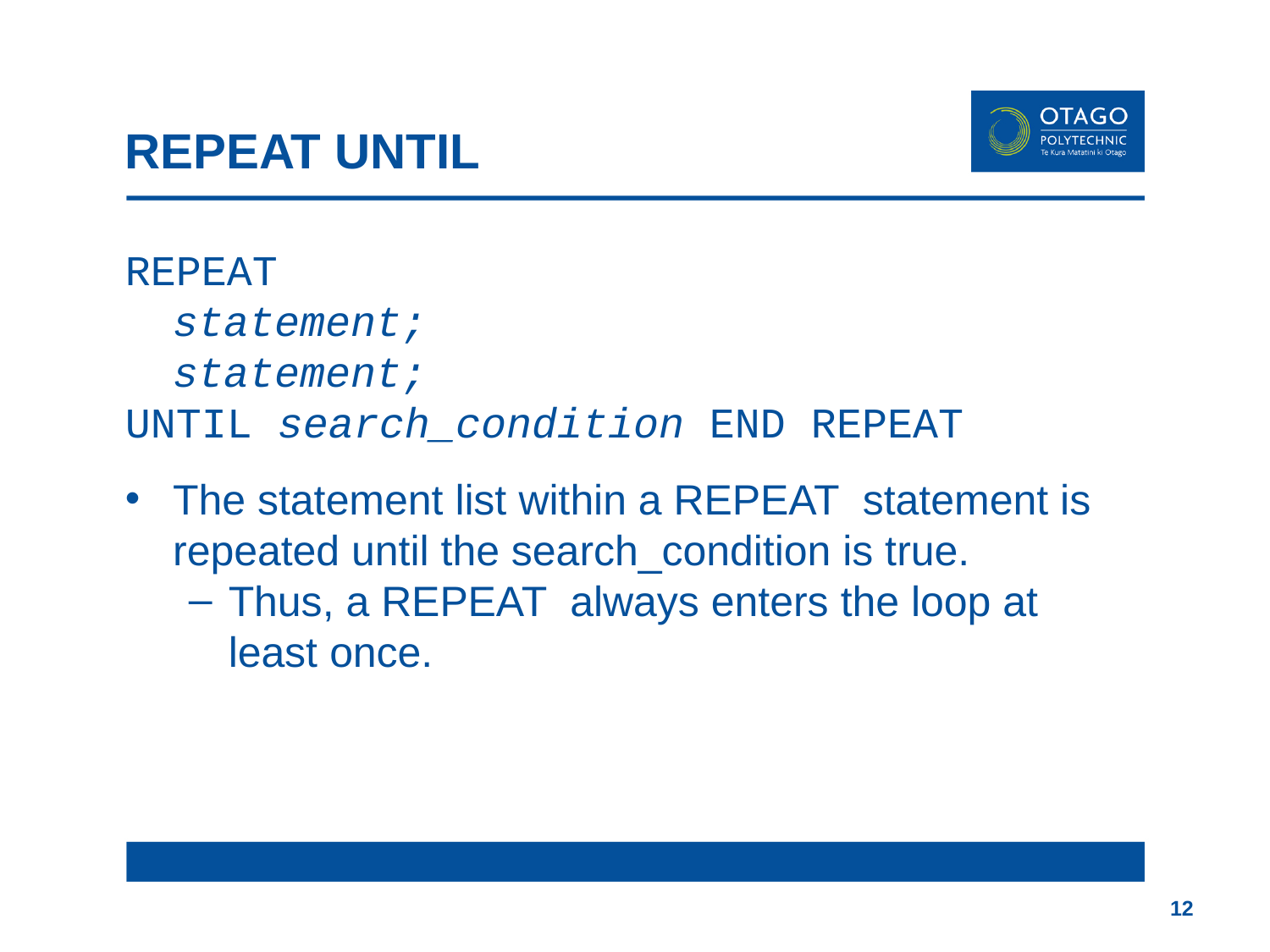

# REPEAT UNTIL
REPEAT
	statement;
	statement;
UNTIL search_condition END REPEAT
The statement list within a REPEAT  statement is repeated until the search_condition is true.
Thus, a REPEAT  always enters the loop at least once.
12